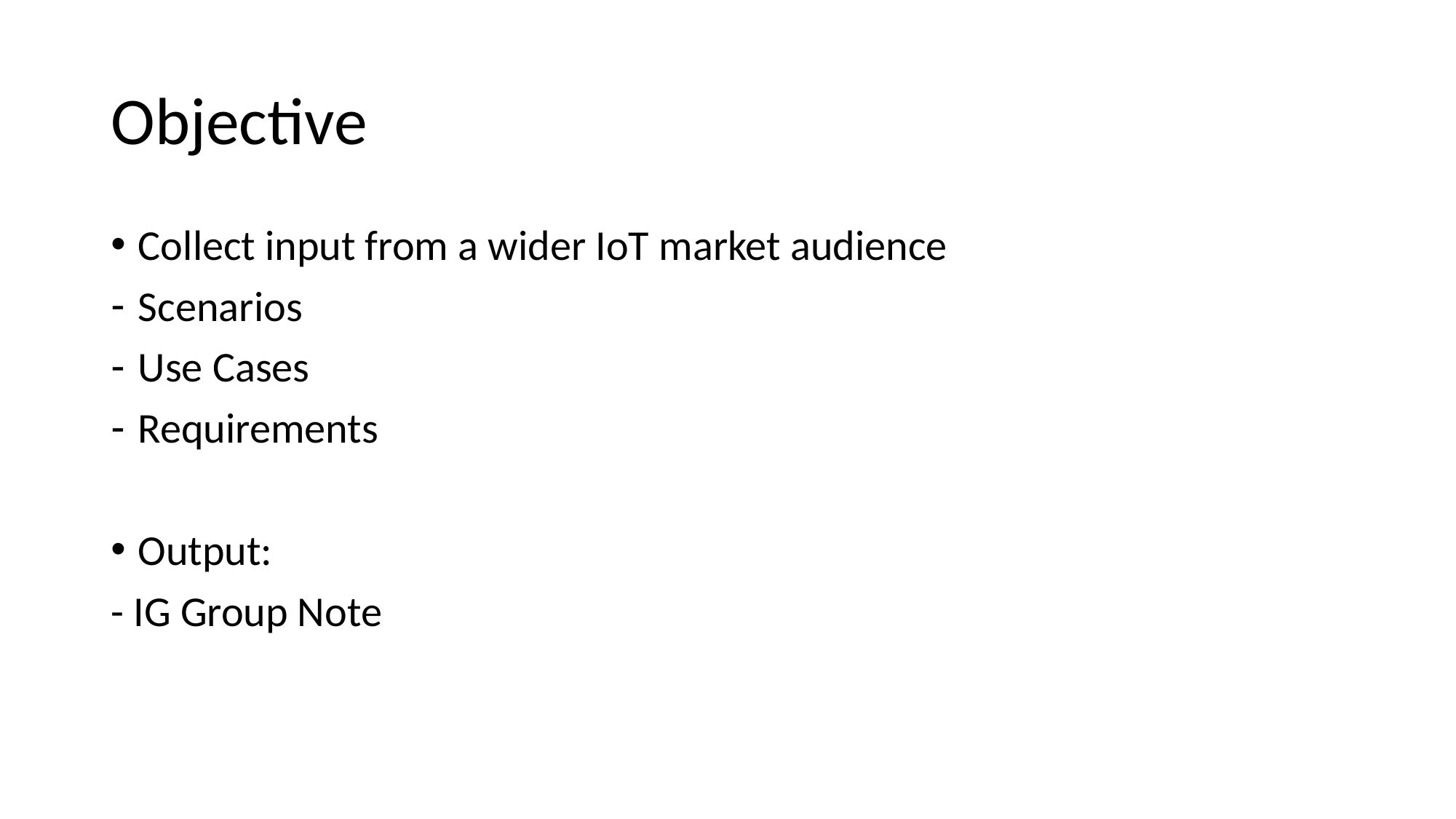

# Objective
Collect input from a wider IoT market audience
Scenarios
Use Cases
Requirements

Output:
- IG Group Note